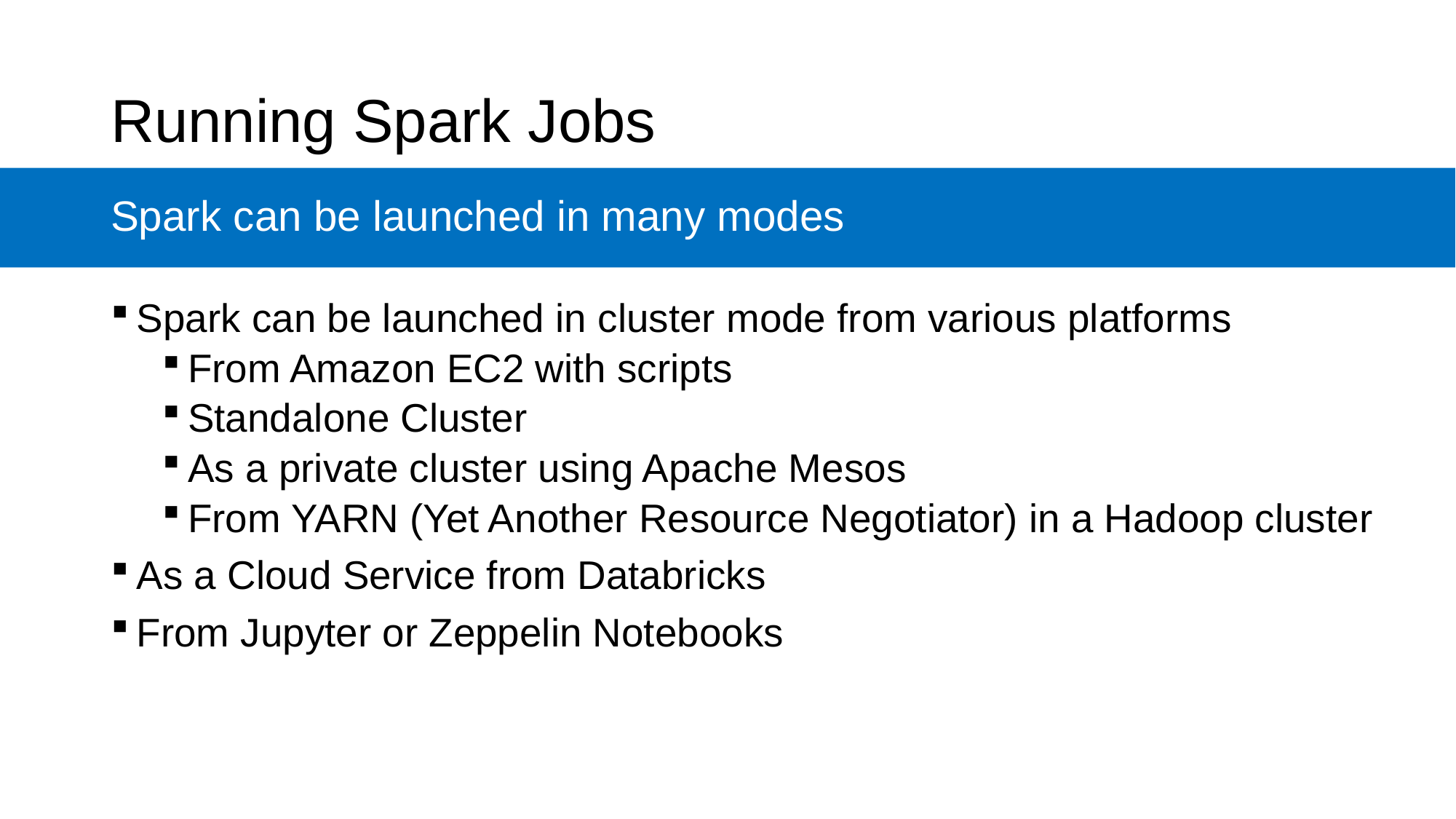

# Running Spark Jobs

Spark can be launched in many modes
Spark can be launched in cluster mode from various platforms
From Amazon EC2 with scripts
Standalone Cluster
As a private cluster using Apache Mesos
From YARN (Yet Another Resource Negotiator) in a Hadoop cluster
As a Cloud Service from Databricks
From Jupyter or Zeppelin Notebooks